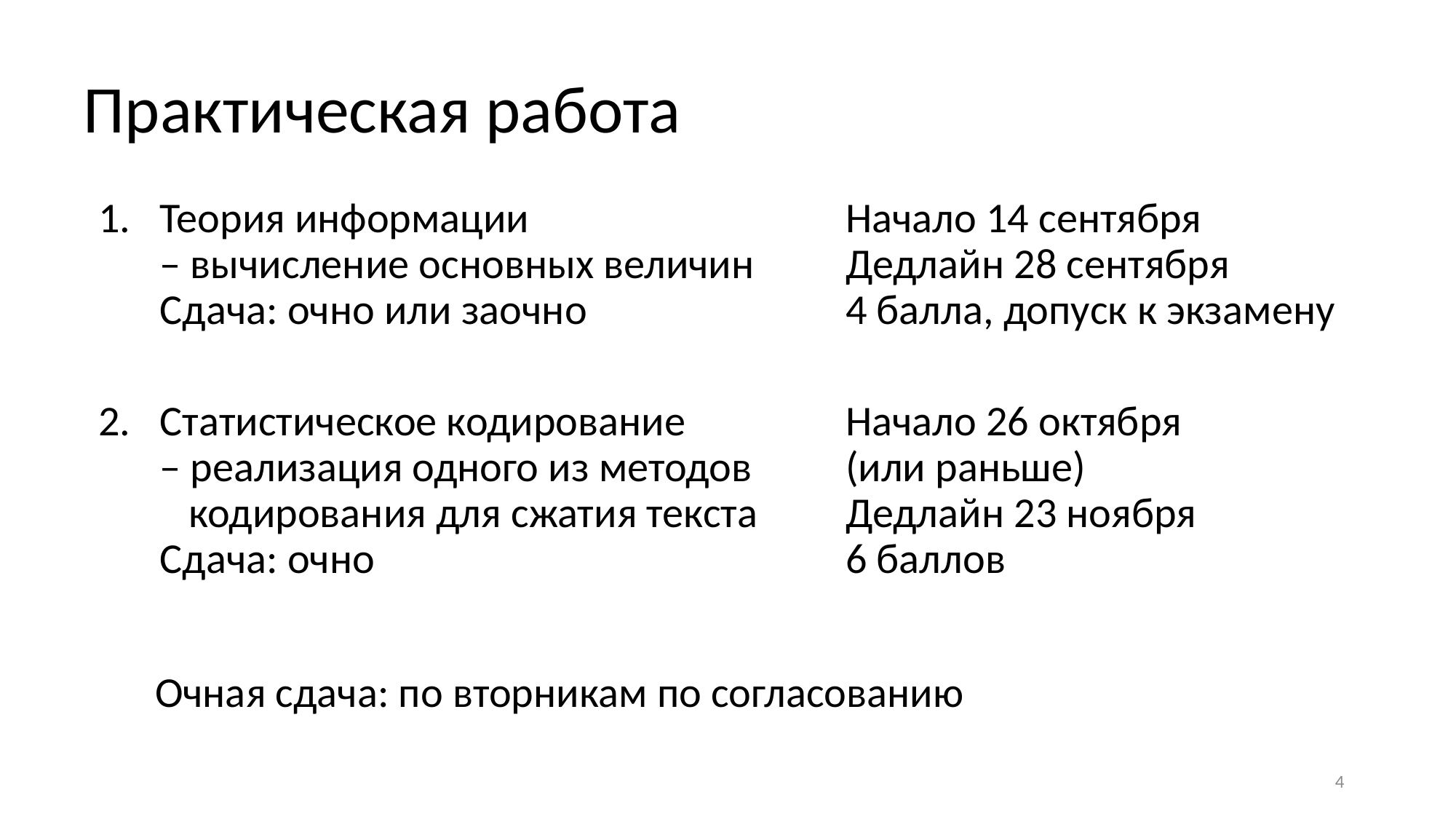

# Практическая работа
Начало 14 сентября
Дедлайн 28 сентября
4 балла, допуск к экзамену
Начало 26 октября
(или раньше)
Дедлайн 23 ноября
6 баллов
Теория информации
– вычисление основных величин
Сдача: очно или заочно
Статистическое кодирование
– реализация одного из методов
   кодирования для сжатия текста
Сдача: очно
Очная сдача: по вторникам по согласованию
4